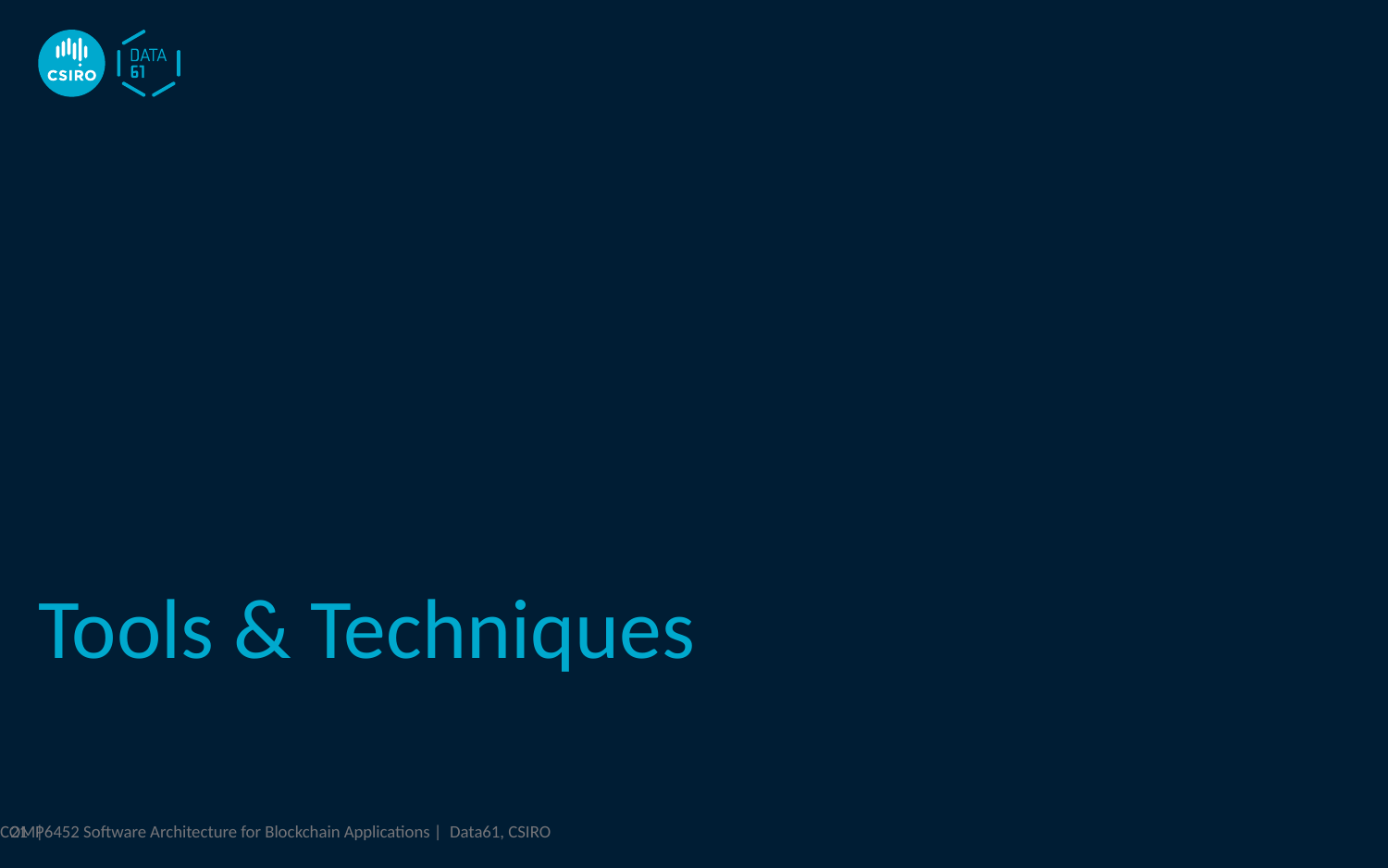

Tools & Techniques
COMP6452 Software Architecture for Blockchain Applications |  Data61, CSIRO
21  |